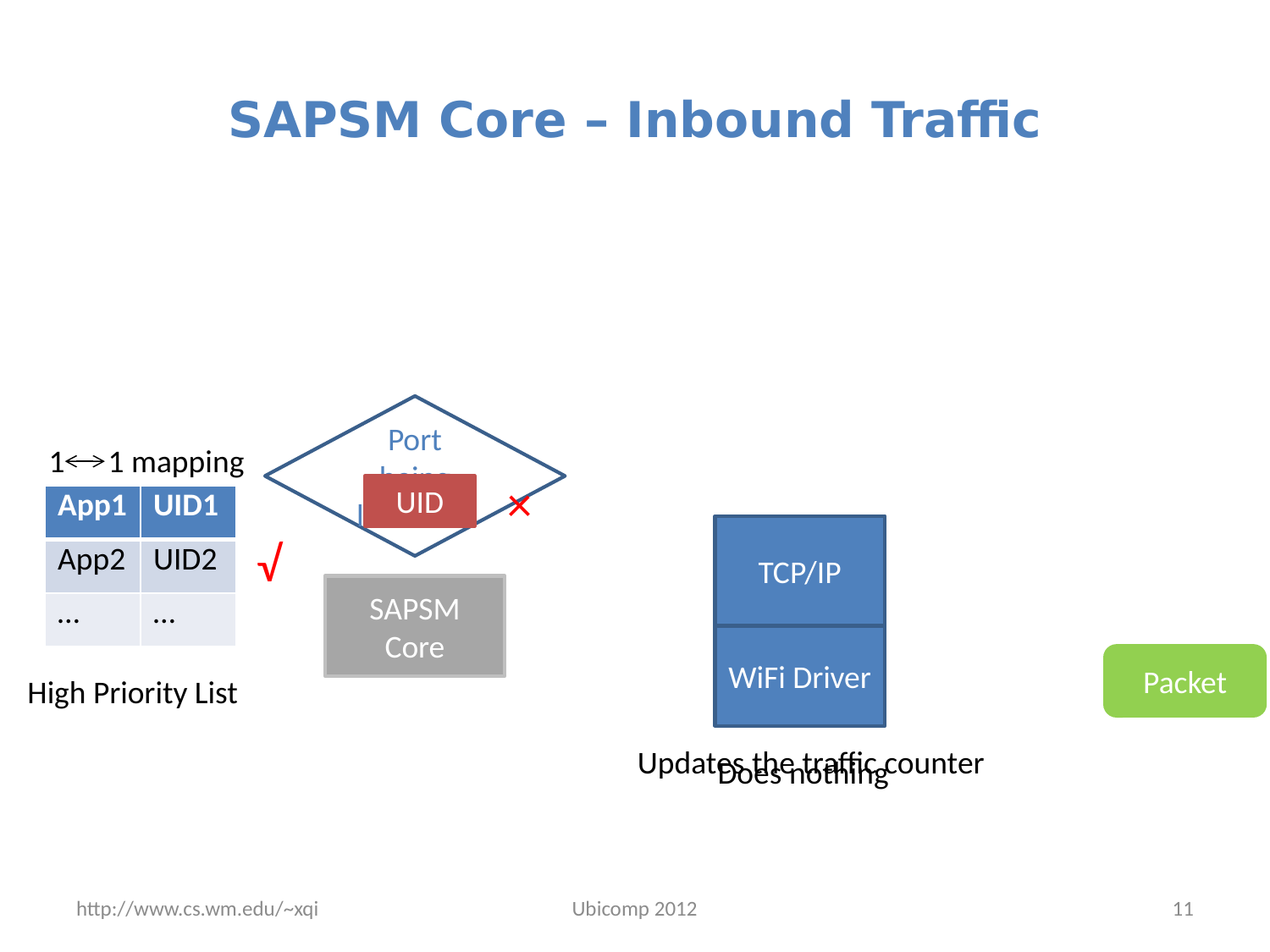

# SAPSM Core – Inbound Traffic
Port
being listened?
1      1 mapping
True
×
UID
| App1 | UID1 |
| --- | --- |
| App2 | UID2 |
| … | … |
TCP/IP
√
SAPSM Core
WiFi Driver
Packet
High Priority List
Updates the traffic counter
Does nothing
http://www.cs.wm.edu/~xqi
Ubicomp 2012
11